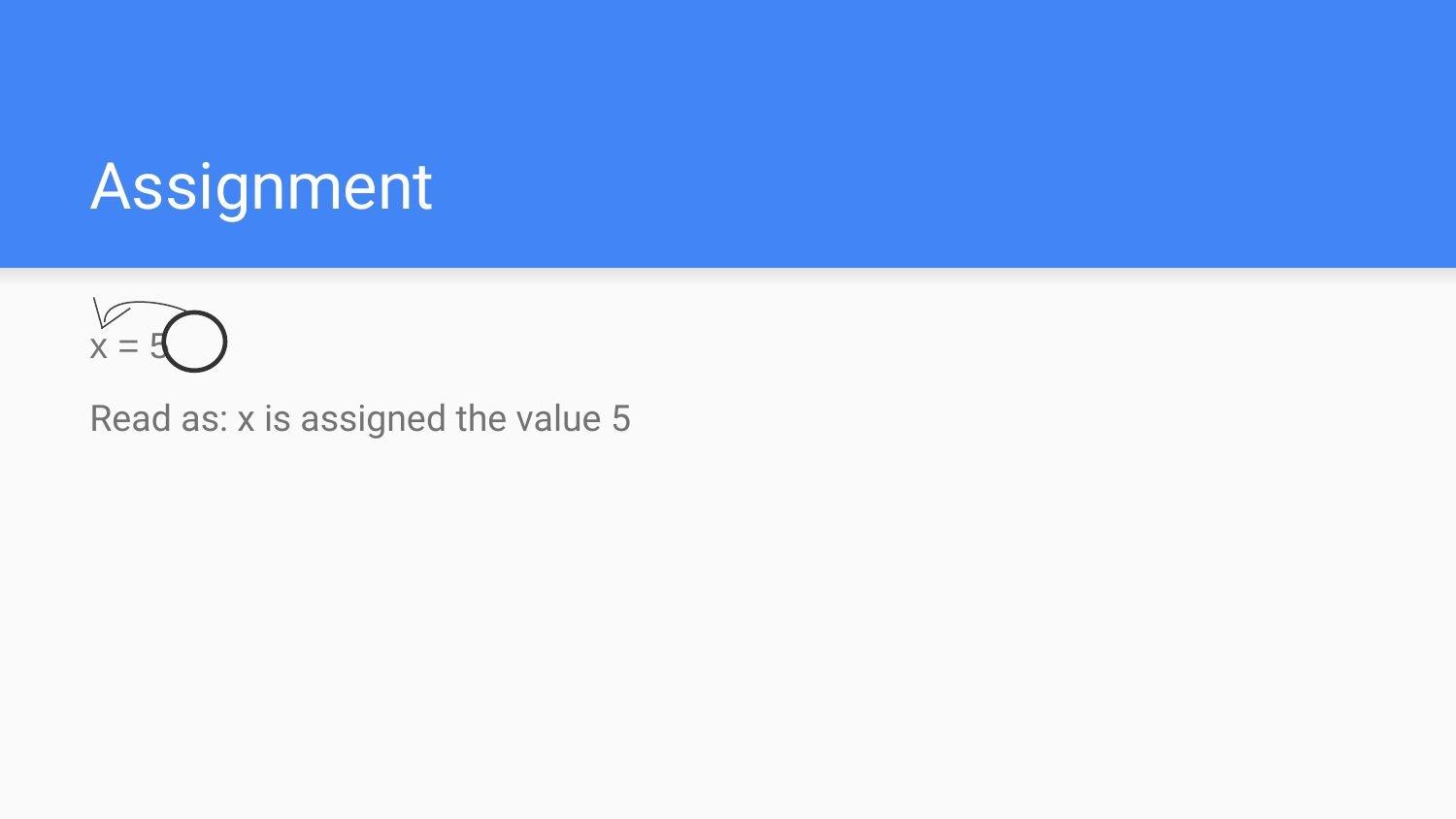

# Assignment

x = 5
Read as: x is assigned the value 5